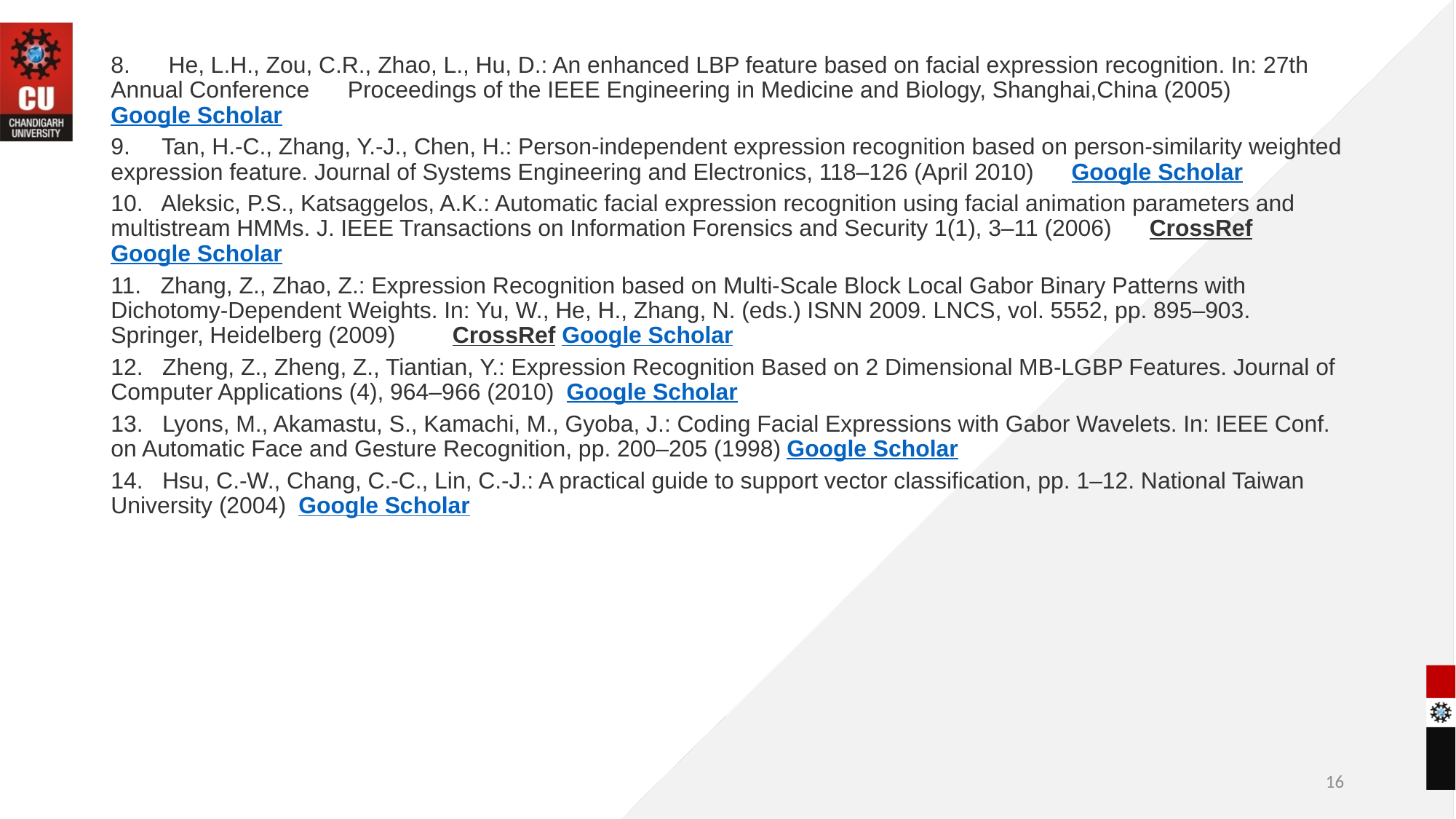

8.      He, L.H., Zou, C.R., Zhao, L., Hu, D.: An enhanced LBP feature based on facial expression recognition. In: 27th Annual Conference      Proceedings of the IEEE Engineering in Medicine and Biology, Shanghai,China (2005)     Google Scholar
9.     Tan, H.-C., Zhang, Y.-J., Chen, H.: Person-independent expression recognition based on person-similarity weighted expression feature. Journal of Systems Engineering and Electronics, 118–126 (April 2010)      Google Scholar
10.   Aleksic, P.S., Katsaggelos, A.K.: Automatic facial expression recognition using facial animation parameters and multistream HMMs. J. IEEE Transactions on Information Forensics and Security 1(1), 3–11 (2006)      CrossRef Google Scholar
11.   Zhang, Z., Zhao, Z.: Expression Recognition based on Multi-Scale Block Local Gabor Binary Patterns with Dichotomy-Dependent Weights. In: Yu, W., He, H., Zhang, N. (eds.) ISNN 2009. LNCS, vol. 5552, pp. 895–903. Springer, Heidelberg (2009)         CrossRef Google Scholar
12.   Zheng, Z., Zheng, Z., Tiantian, Y.: Expression Recognition Based on 2 Dimensional MB-LGBP Features. Journal of Computer Applications (4), 964–966 (2010)  Google Scholar
13.   Lyons, M., Akamastu, S., Kamachi, M., Gyoba, J.: Coding Facial Expressions with Gabor Wavelets. In: IEEE Conf. on Automatic Face and Gesture Recognition, pp. 200–205 (1998) Google Scholar
14.   Hsu, C.-W., Chang, C.-C., Lin, C.-J.: A practical guide to support vector classification, pp. 1–12. National Taiwan University (2004)  Google Scholar

16